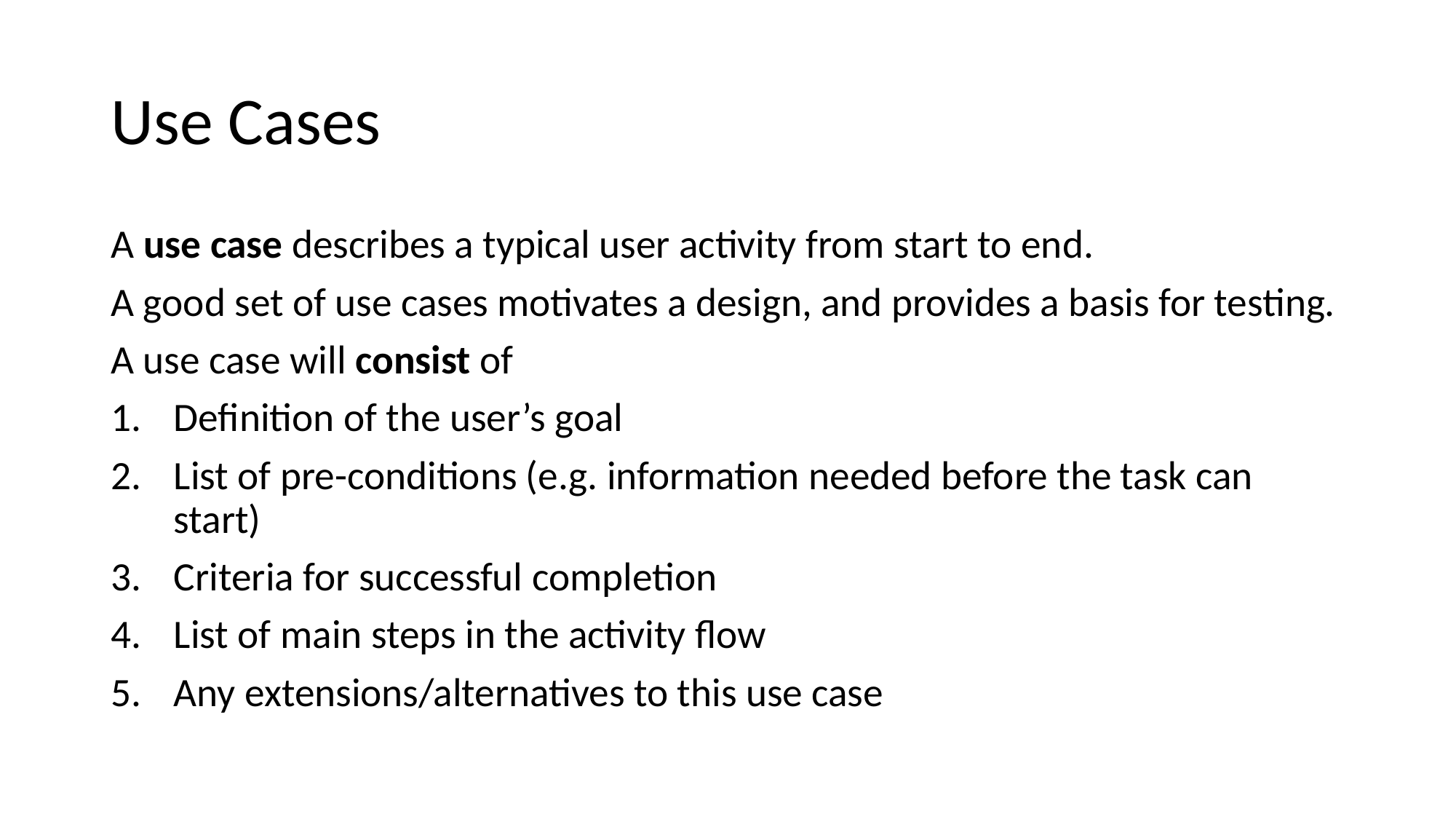

# Use Cases
A use case describes a typical user activity from start to end.
A good set of use cases motivates a design, and provides a basis for testing.
A use case will consist of
Definition of the user’s goal
List of pre-conditions (e.g. information needed before the task can start)
Criteria for successful completion
List of main steps in the activity flow
Any extensions/alternatives to this use case